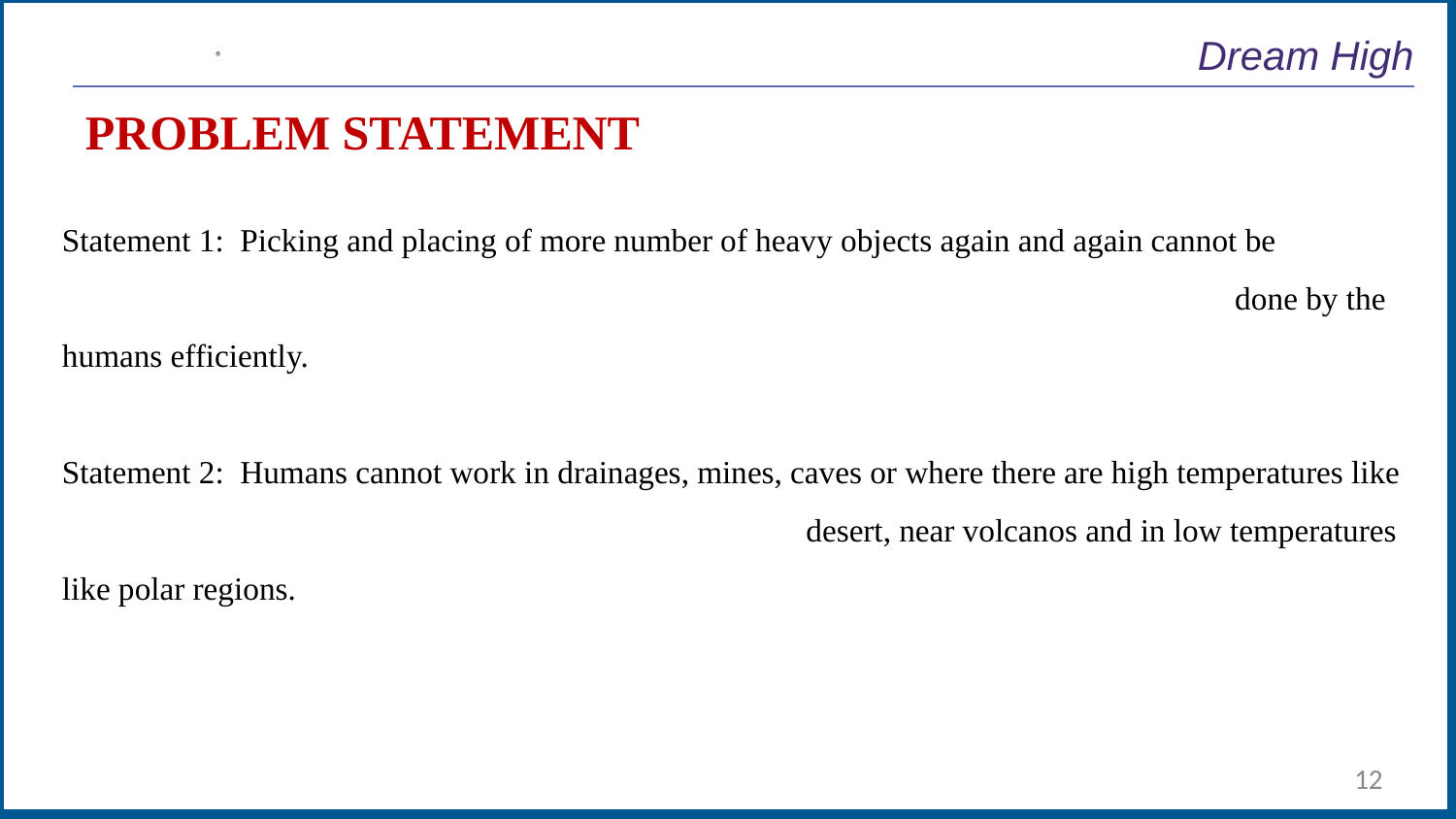

# Dream High

PROBLEM STATEMENT
Statement 1:  Picking and placing of more number of heavy objects again and again cannot be 					  				 done by the humans efficiently.

Statement 2:  Humans cannot work in drainages, mines, caves or where there are high temperatures like 					  desert, near volcanos and in low temperatures like polar regions.
12